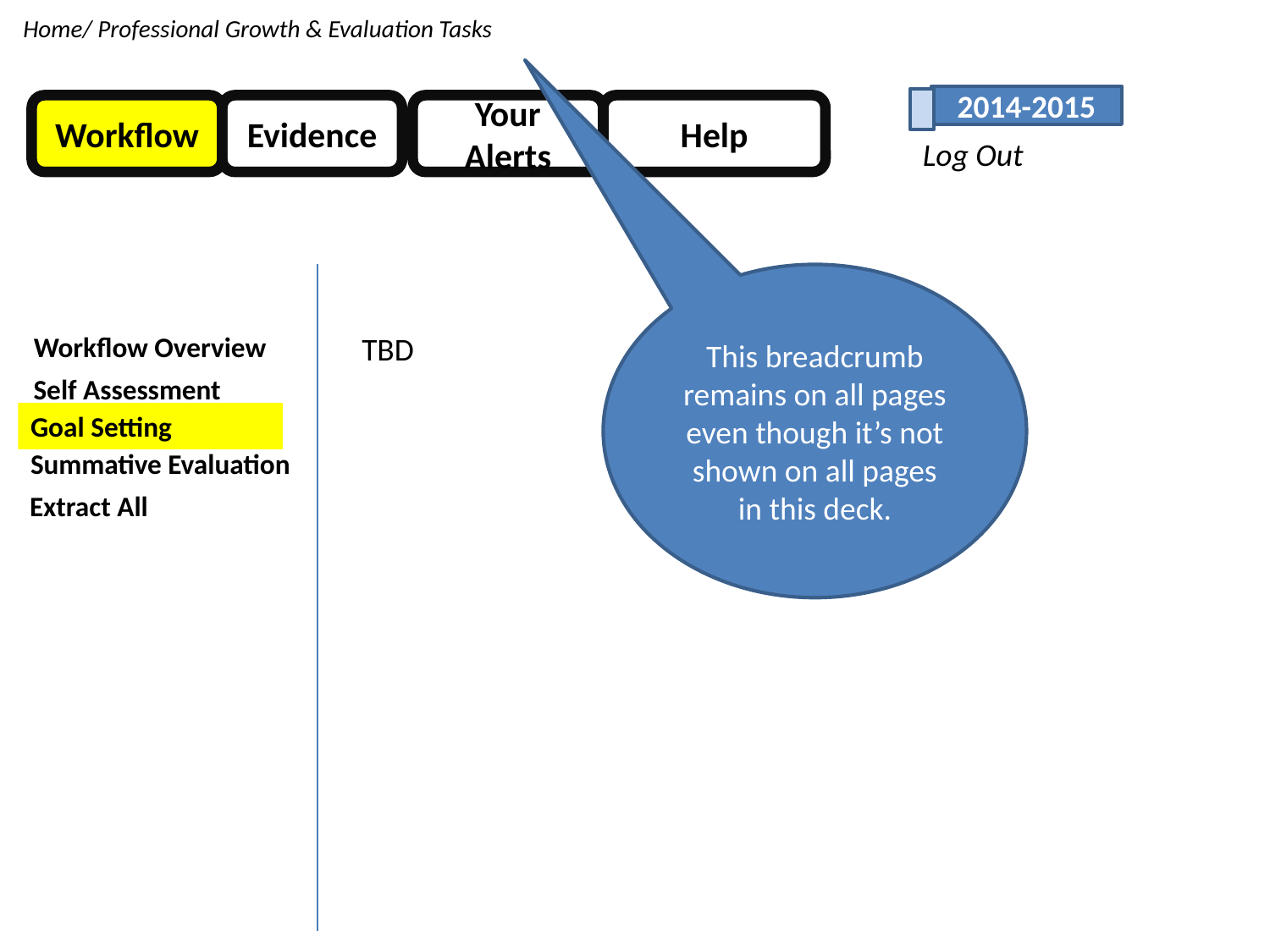

Home/ Professional Growth & Evaluation Tasks
2014-2015

Workflow
Evidence
Your Alerts
Help
Log Out
This breadcrumb remains on all pages even though it’s not shown on all pages in this deck.
Workflow Overview
TBD
Self Assessment
Goal Setting
Summative Evaluation
Extract All